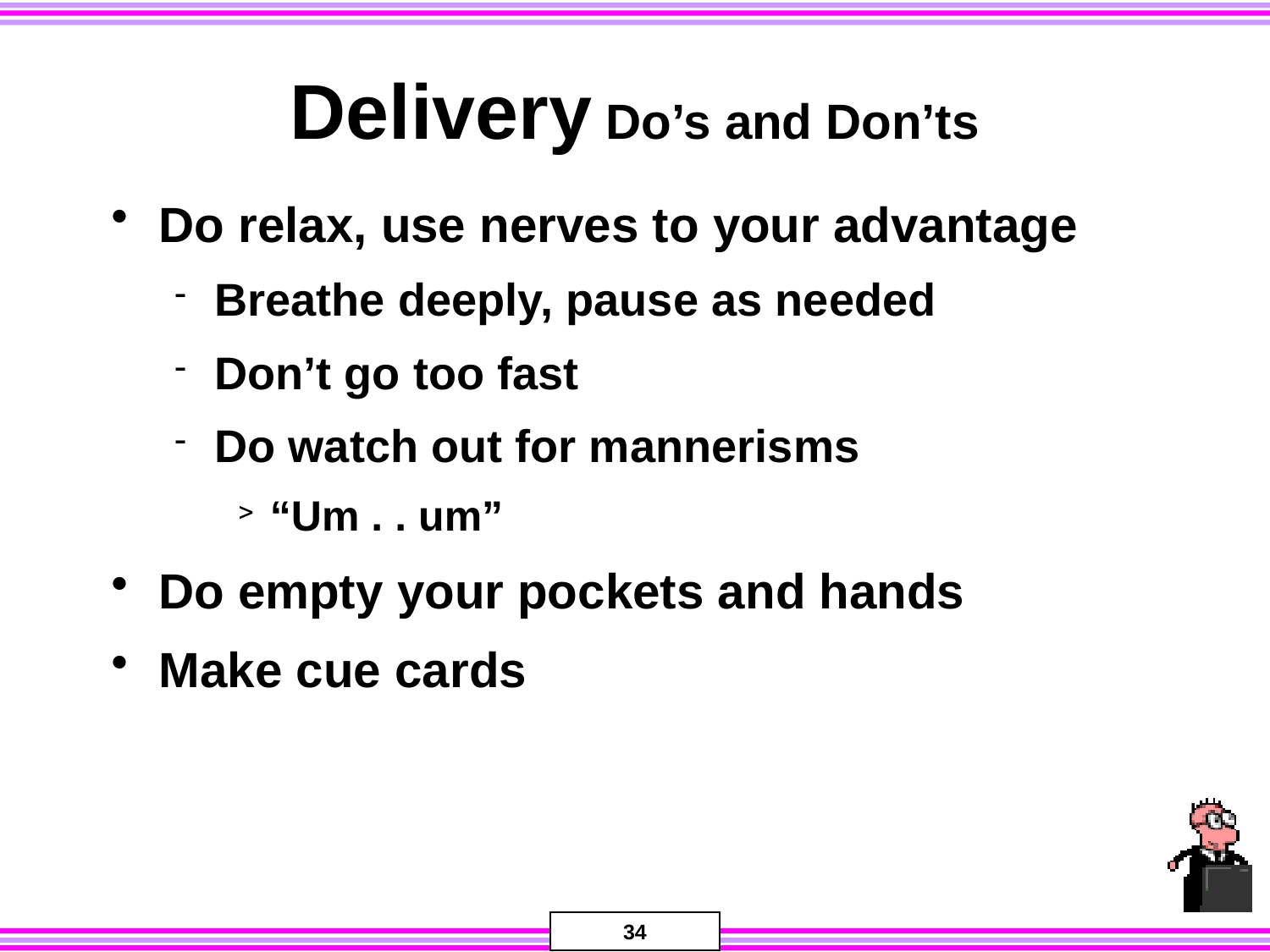

# Delivery Do’s and Don’ts
Do relax, use nerves to your advantage
Breathe deeply, pause as needed
Don’t go too fast
Do watch out for mannerisms
“Um . . um”
Do empty your pockets and hands
Make cue cards